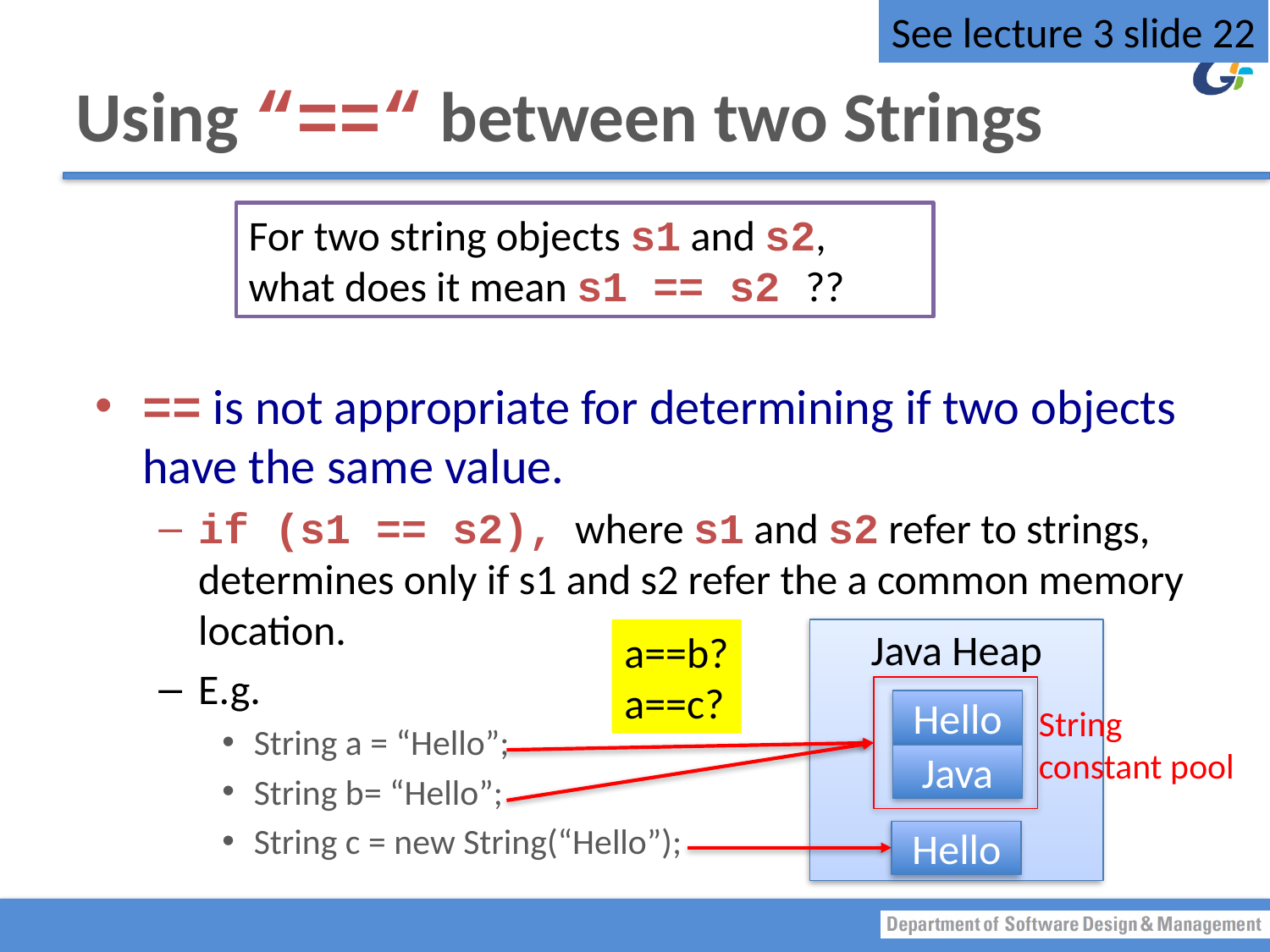

See lecture 3 slide 22
# Using “==“ between two Strings
For two string objects s1 and s2,
what does it mean s1 == s2 ??
== is not appropriate for determining if two objects have the same value.
if (s1 == s2), where s1 and s2 refer to strings, determines only if s1 and s2 refer the a common memory location.
E.g.
String a = “Hello”;
String b= “Hello”;
String c = new String(“Hello”);
a==b?
a==c?
Java Heap

Hello
String constant pool
Java
Hello